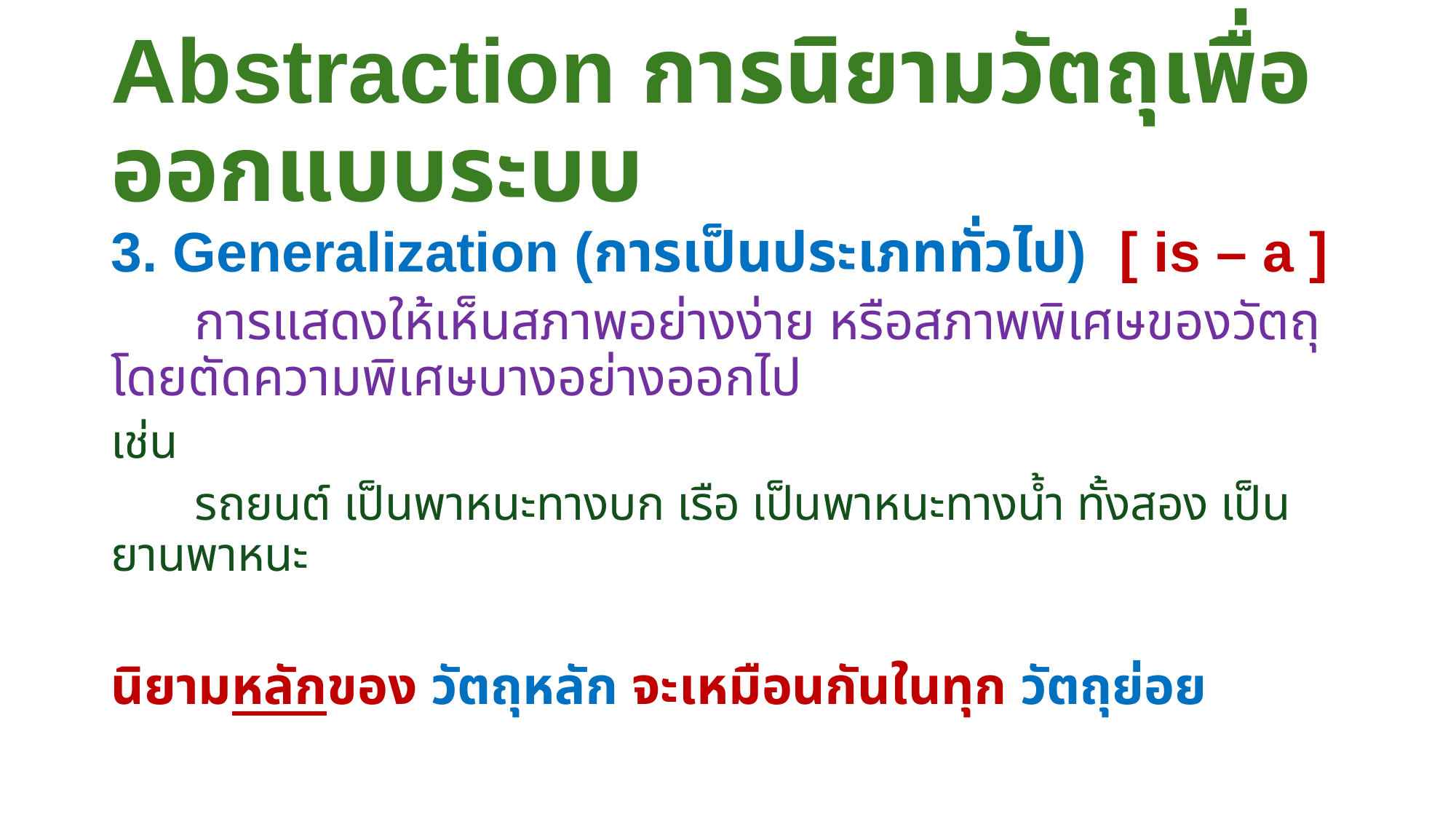

# Abstraction การนิยามวัตถุเพื่อออกแบบระบบ
3. Generalization (การเป็นประเภททั่วไป)	[ is – a ]
	การแสดงให้เห็นสภาพอย่างง่าย หรือสภาพพิเศษของวัตถุ โดยตัดความพิเศษบางอย่างออกไป
เช่น
	รถยนต์ เป็นพาหนะทางบก เรือ เป็นพาหนะทางน้ำ ทั้งสอง เป็นยานพาหนะ

นิยามหลักของ วัตถุหลัก จะเหมือนกันในทุก วัตถุย่อย